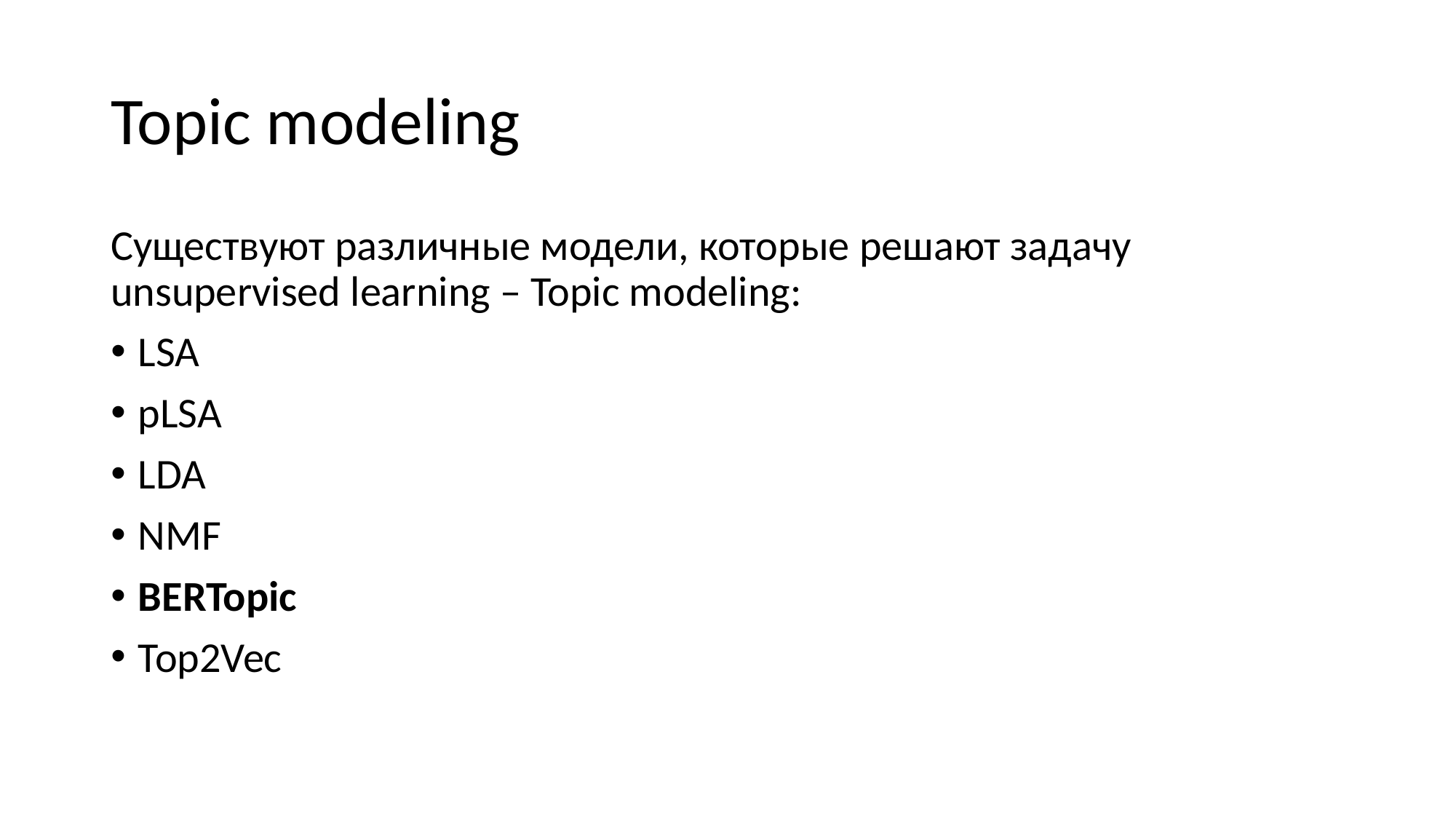

# Topic modeling
Существуют различные модели, которые решают задачу unsupervised learning – Topic modeling:
LSA
pLSA
LDA
NMF
BERTopic
Top2Vec